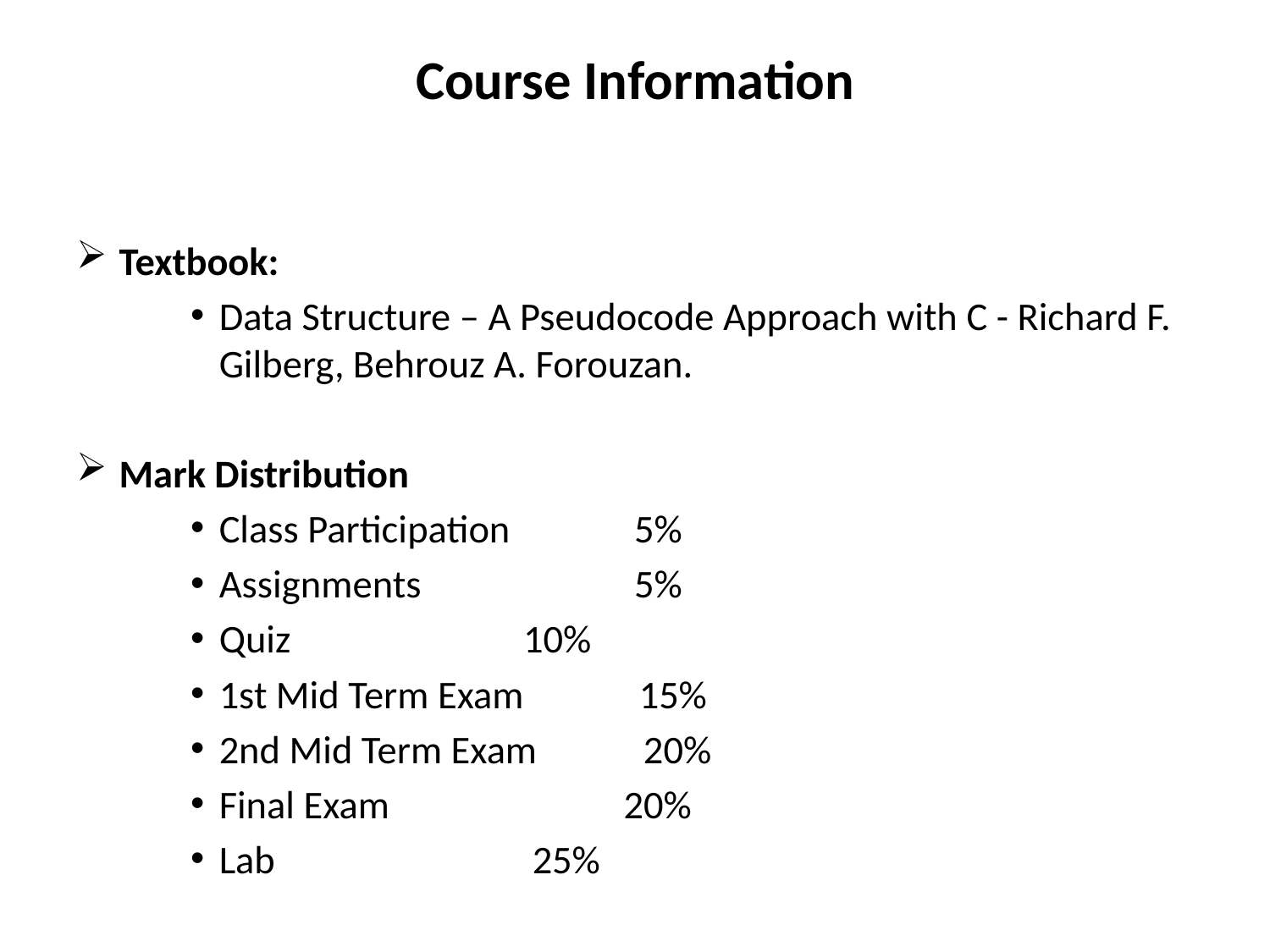

# Course Information

Textbook:
Data Structure – A Pseudocode Approach with C - Richard F. Gilberg, Behrouz A. Forouzan.

Mark Distribution
Class Participation              5%
Assignments                        5%
Quiz		                        10%
1st Mid Term Exam             15%
2nd Mid Term Exam            20%
Final Exam	                         20%
Lab		                         25%